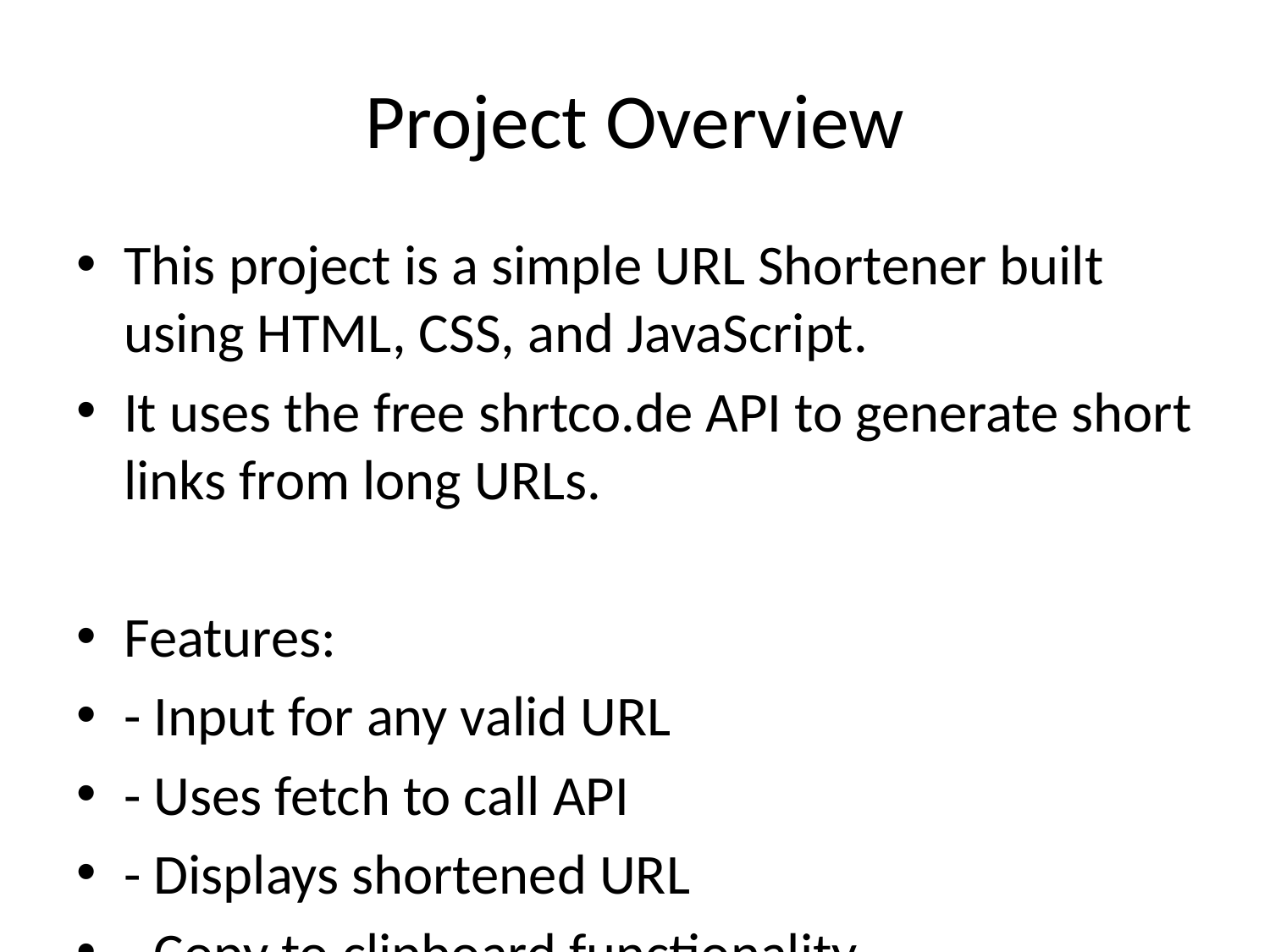

# Project Overview
This project is a simple URL Shortener built using HTML, CSS, and JavaScript.
It uses the free shrtco.de API to generate short links from long URLs.

Features:
- Input for any valid URL
- Uses fetch to call API
- Displays shortened URL
- Copy to clipboard functionality